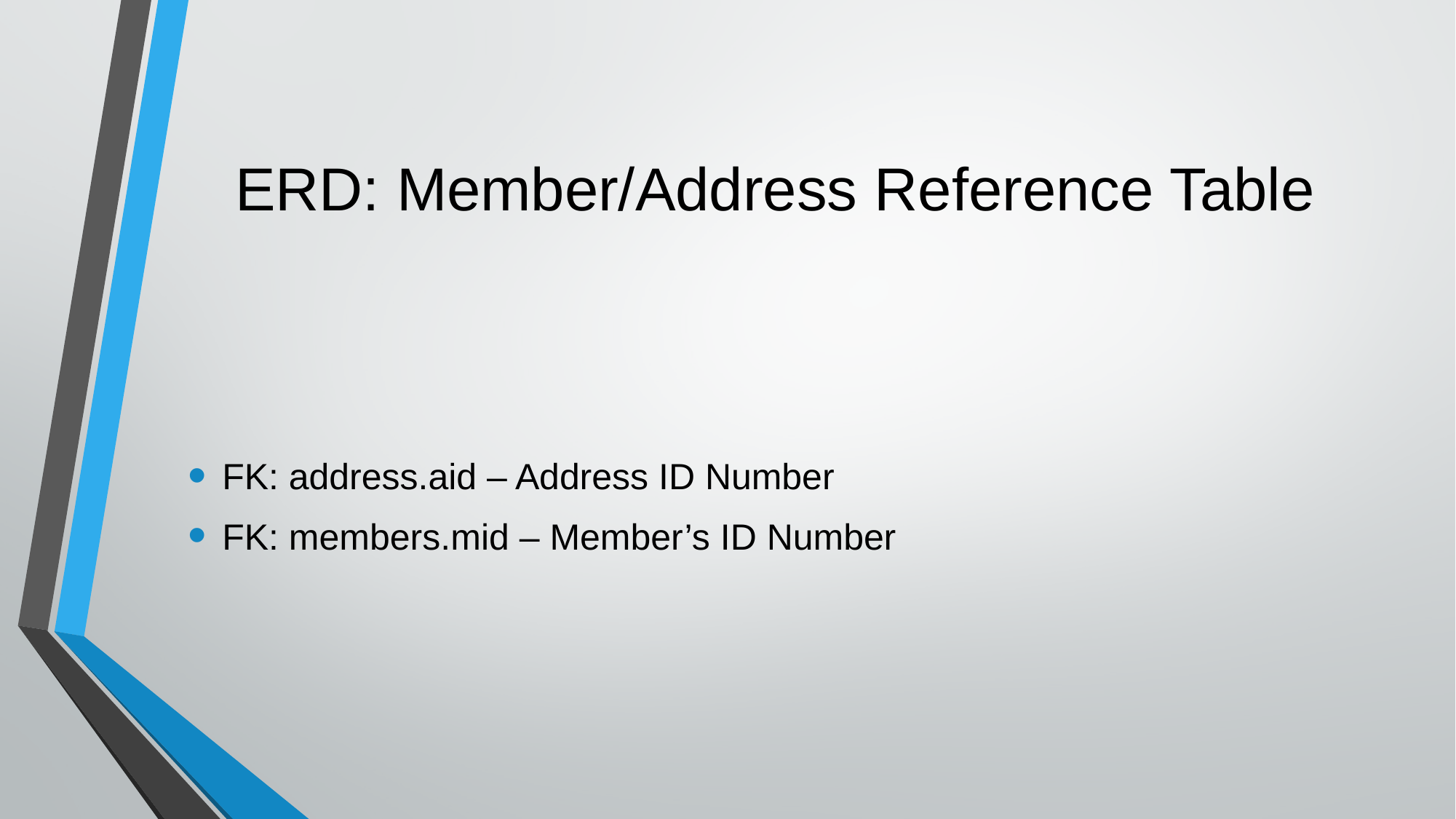

# ERD: Member/Address Reference Table
FK: address.aid – Address ID Number
FK: members.mid – Member’s ID Number